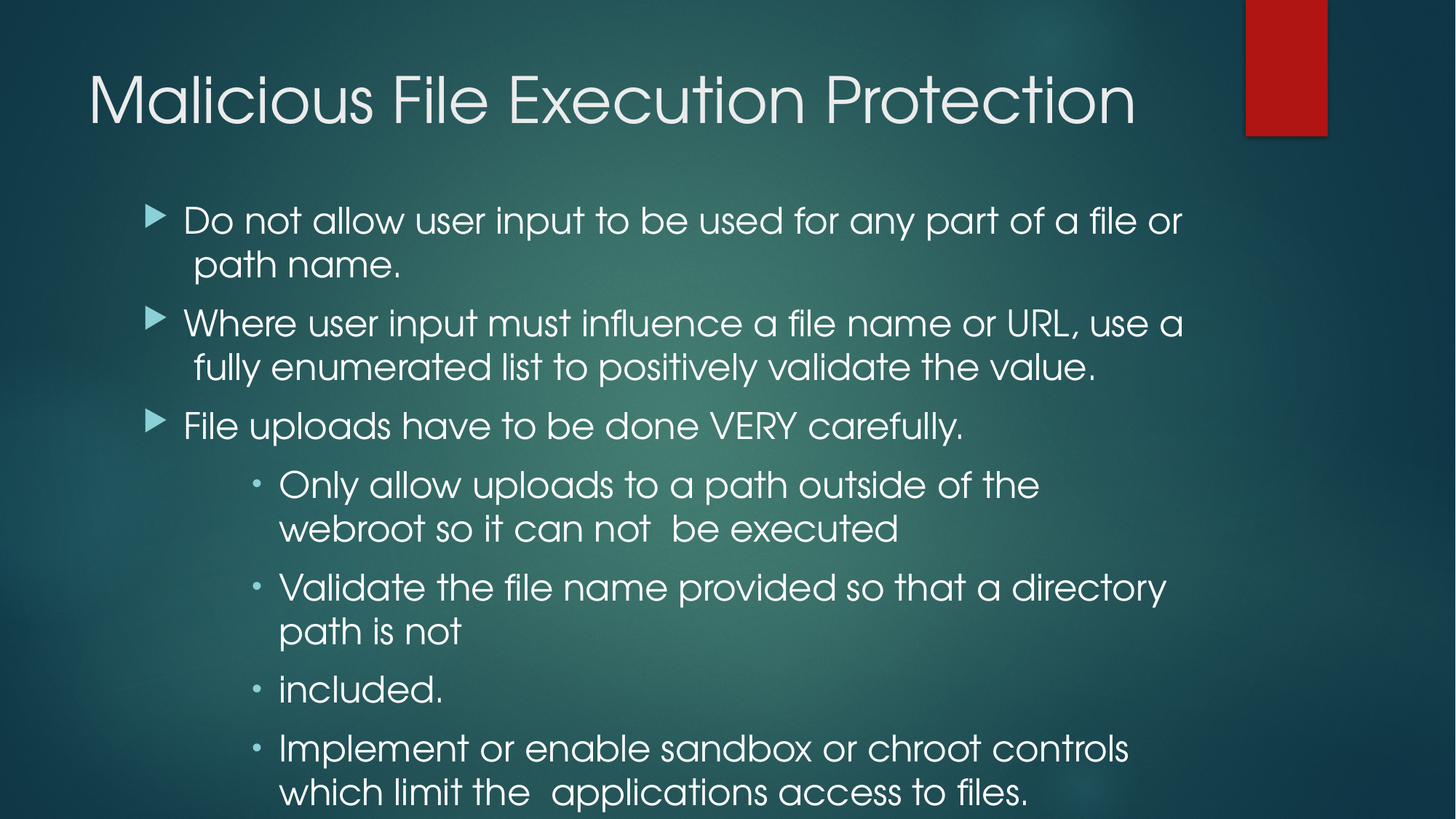

# Malicious File Execution Protection
Do not allow user input to be used for any part of a file or  path name.
Where user input must influence a file name or URL, use a  fully enumerated list to positively validate the value.
File uploads have to be done VERY carefully.
Only allow uploads to a path outside of the webroot so it can not  be executed
Validate the file name provided so that a directory path is not
included.
Implement or enable sandbox or chroot controls which limit the  applications access to files.